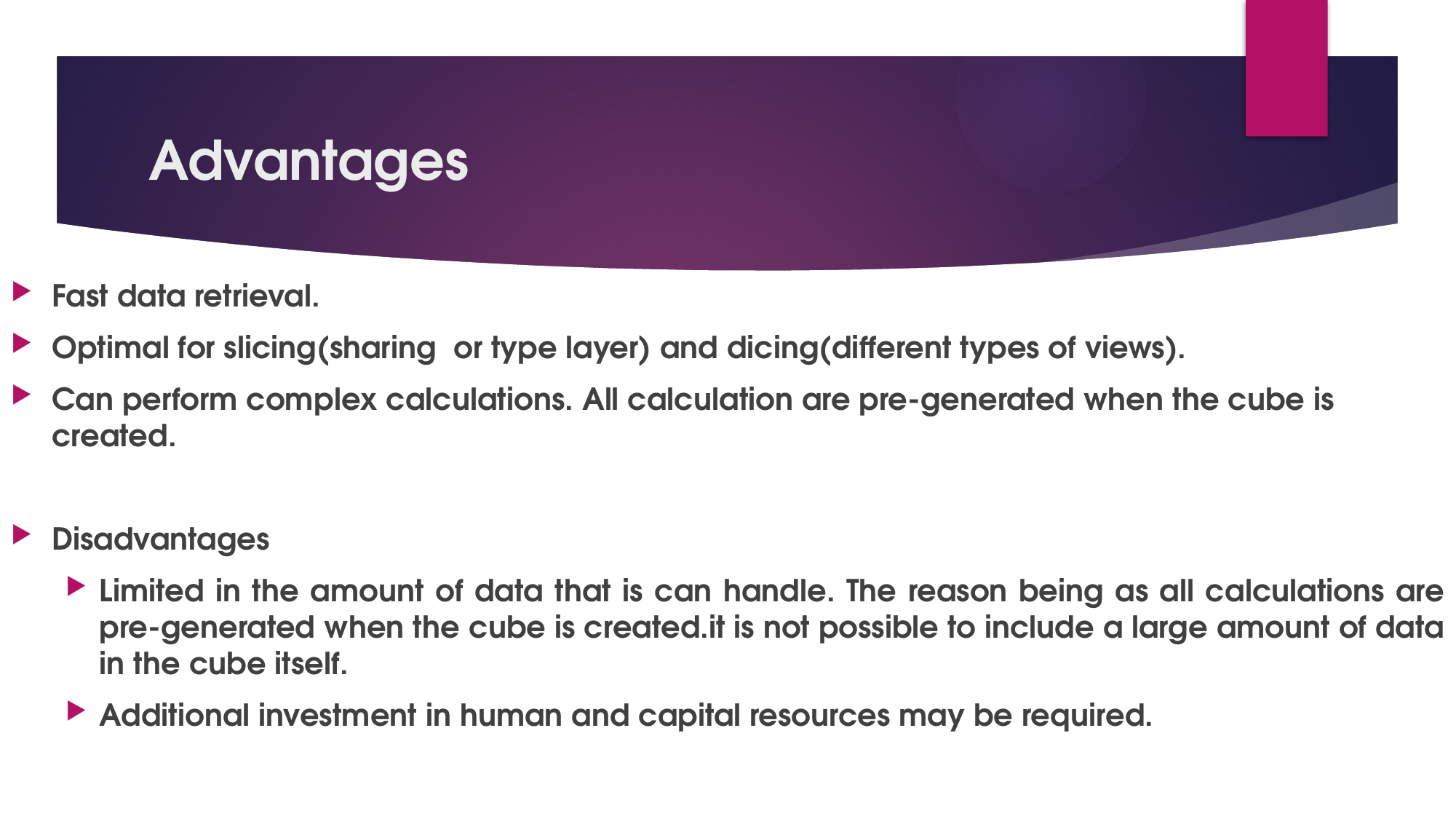

# Advantages
Fast data retrieval.
Optimal for slicing(sharing  or type layer) and dicing(different types of views).
Can perform complex calculations. All calculation are pre-generated when the cube is created.

Disadvantages
Limited in the amount of data that is can handle. The reason being as all calculations are pre-generated when the cube is created.it is not possible to include a large amount of data in the cube itself.
Additional investment in human and capital resources may be required.